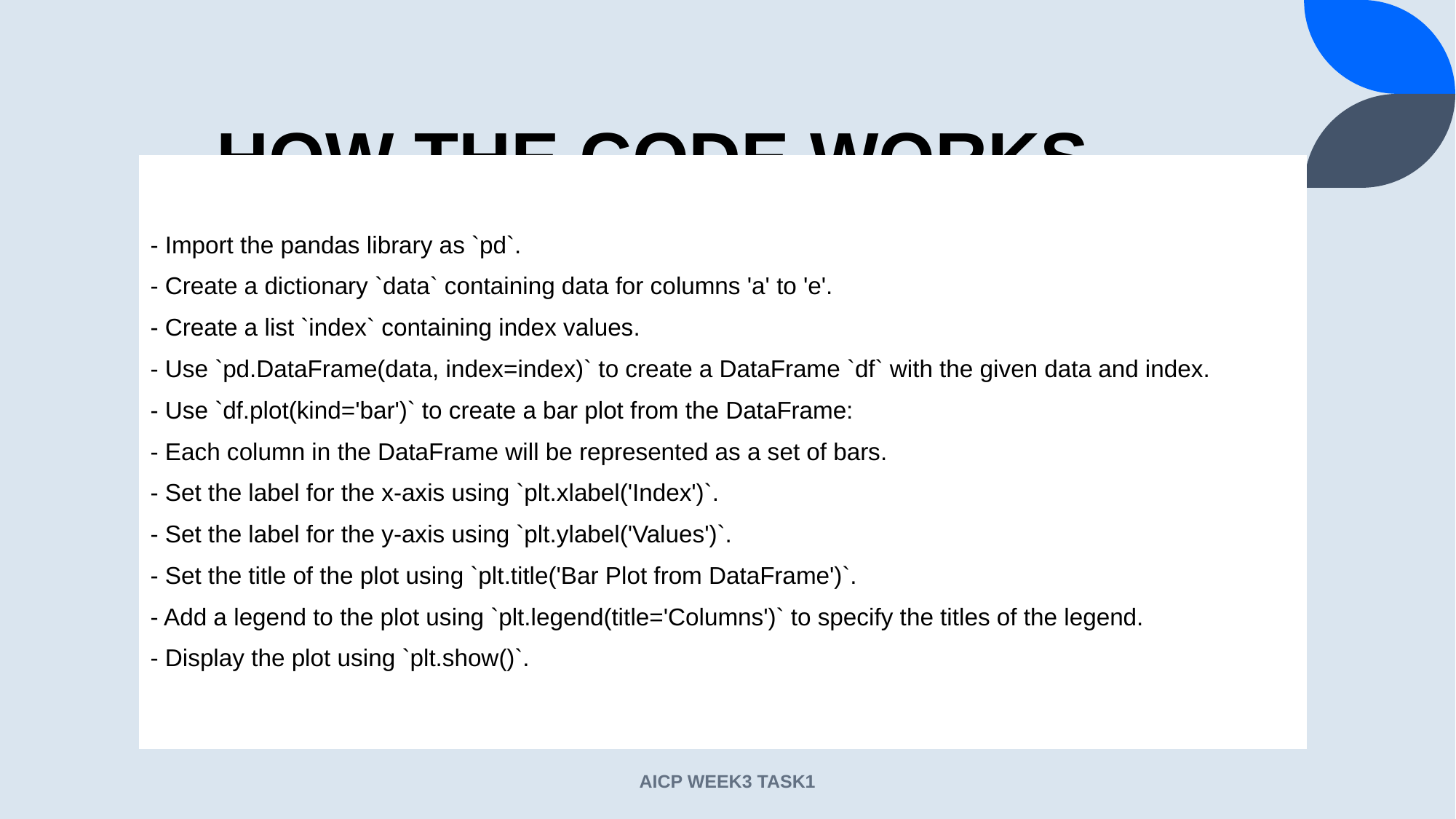

# HOW THE CODE WORKS
- Import the pandas library as `pd`.
- Create a dictionary `data` containing data for columns 'a' to 'e'.
- Create a list `index` containing index values.
- Use `pd.DataFrame(data, index=index)` to create a DataFrame `df` with the given data and index.
- Use `df.plot(kind='bar')` to create a bar plot from the DataFrame:
- Each column in the DataFrame will be represented as a set of bars.
- Set the label for the x-axis using `plt.xlabel('Index')`.
- Set the label for the y-axis using `plt.ylabel('Values')`.
- Set the title of the plot using `plt.title('Bar Plot from DataFrame')`.
- Add a legend to the plot using `plt.legend(title='Columns')` to specify the titles of the legend.
- Display the plot using `plt.show()`.
AICP WEEK3 TASK1
23